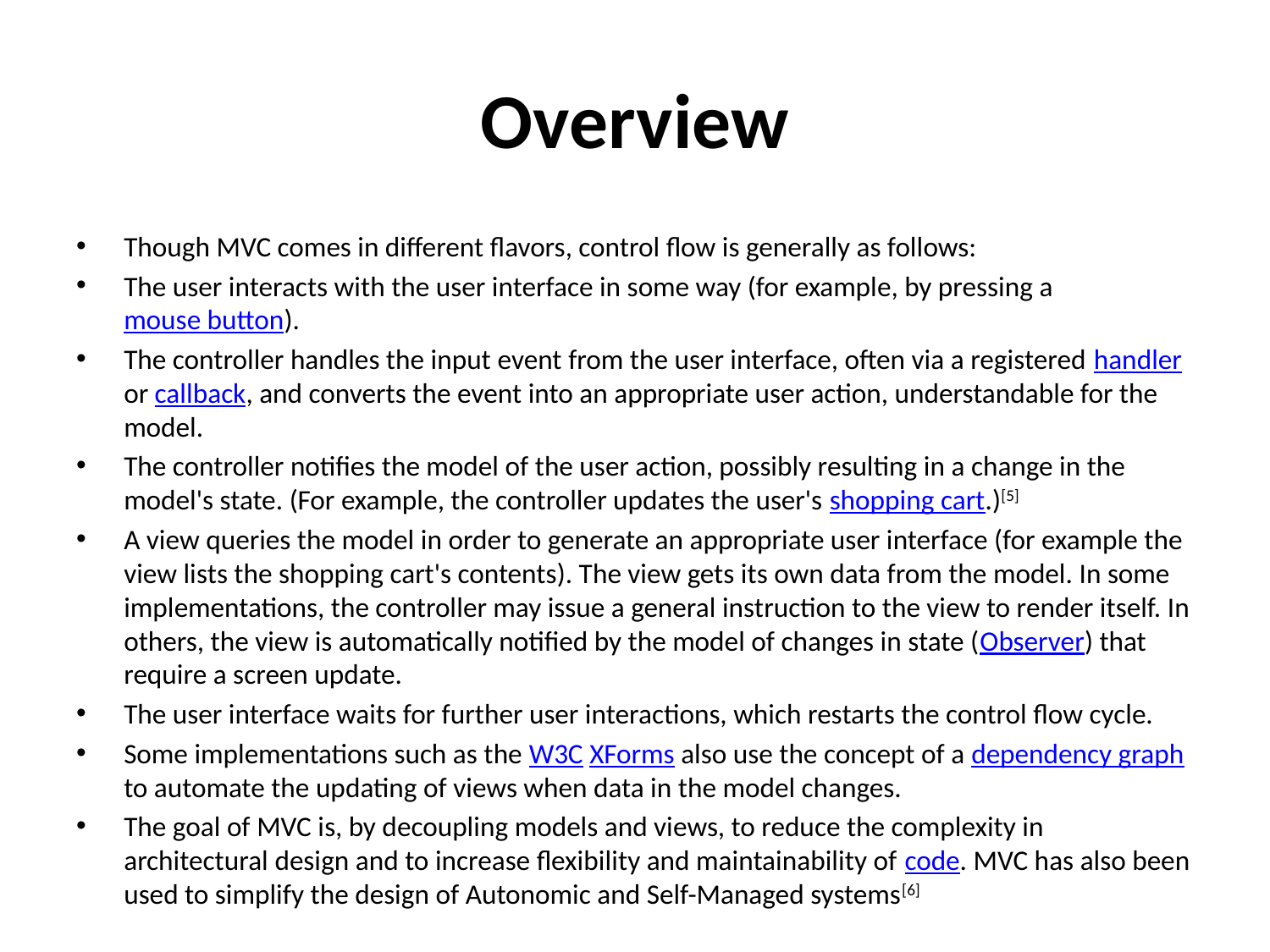

# Overview
Though MVC comes in different flavors, control flow is generally as follows:
The user interacts with the user interface in some way (for example, by pressing a mouse button).
The controller handles the input event from the user interface, often via a registered handler or callback, and converts the event into an appropriate user action, understandable for the model.
The controller notifies the model of the user action, possibly resulting in a change in the model's state. (For example, the controller updates the user's shopping cart.)[5]
A view queries the model in order to generate an appropriate user interface (for example the view lists the shopping cart's contents). The view gets its own data from the model. In some implementations, the controller may issue a general instruction to the view to render itself. In others, the view is automatically notified by the model of changes in state (Observer) that require a screen update.
The user interface waits for further user interactions, which restarts the control flow cycle.
Some implementations such as the W3C XForms also use the concept of a dependency graph to automate the updating of views when data in the model changes.
The goal of MVC is, by decoupling models and views, to reduce the complexity in architectural design and to increase flexibility and maintainability of code. MVC has also been used to simplify the design of Autonomic and Self-Managed systems[6]